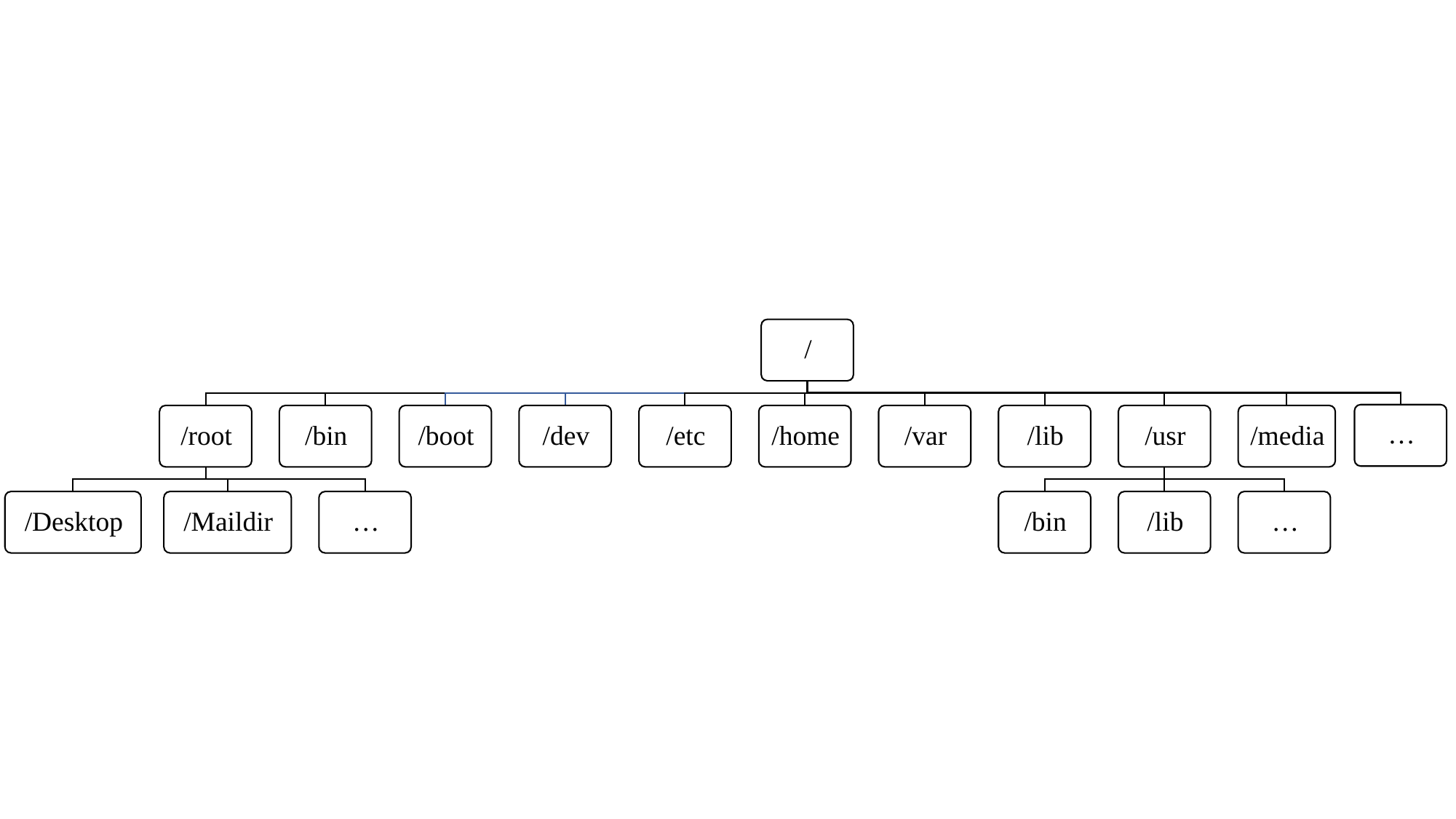

/
/root
/Desktop
/Maildir
…
/bin
/boot
/dev
/etc
/home
/var
/lib
/usr
/bin
/lib
…
/media
…